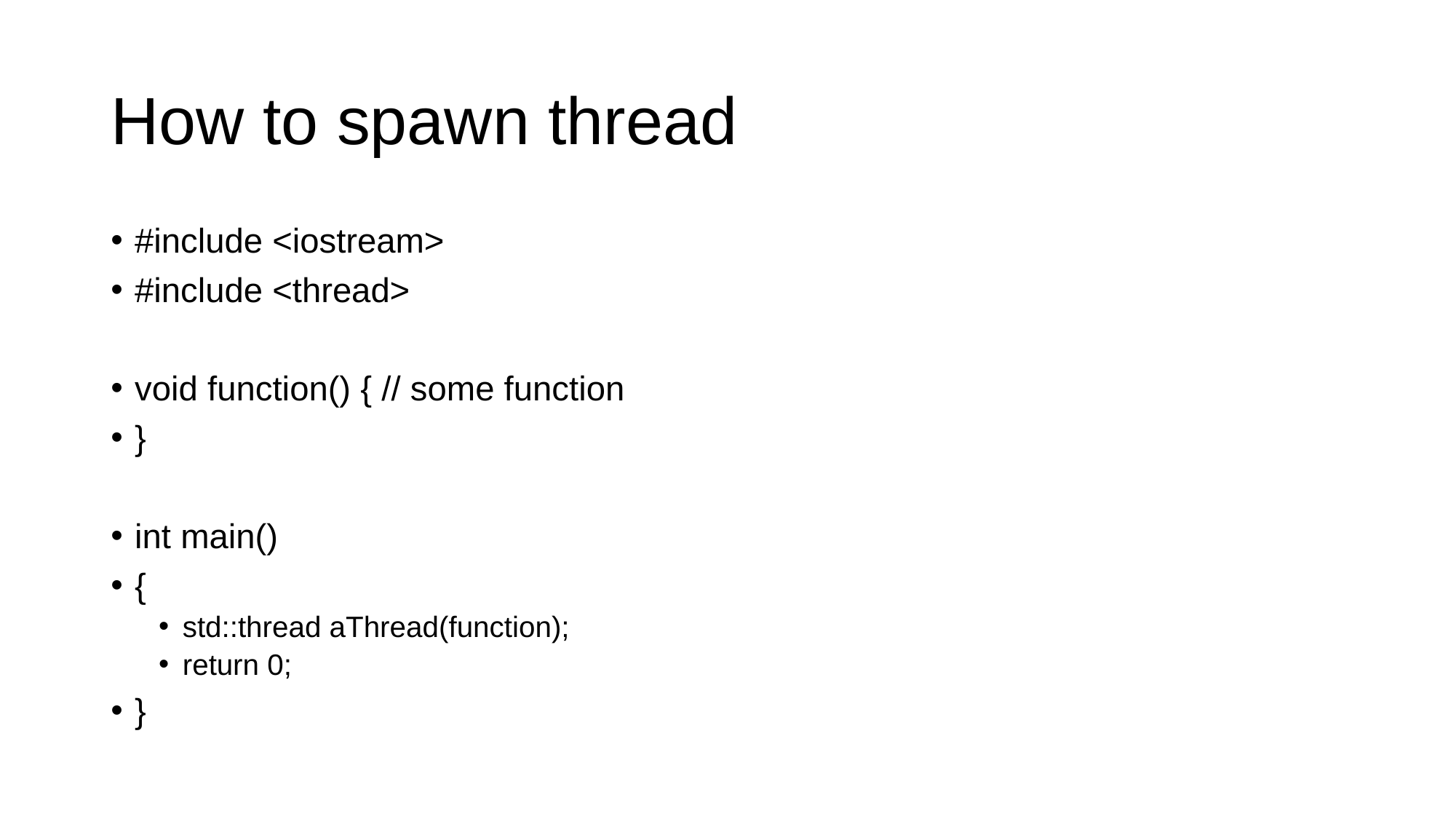

# How to spawn thread
#include <iostream>
#include <thread>

void function() { // some function
}

int main()
{
std::thread aThread(function);
return 0;
}